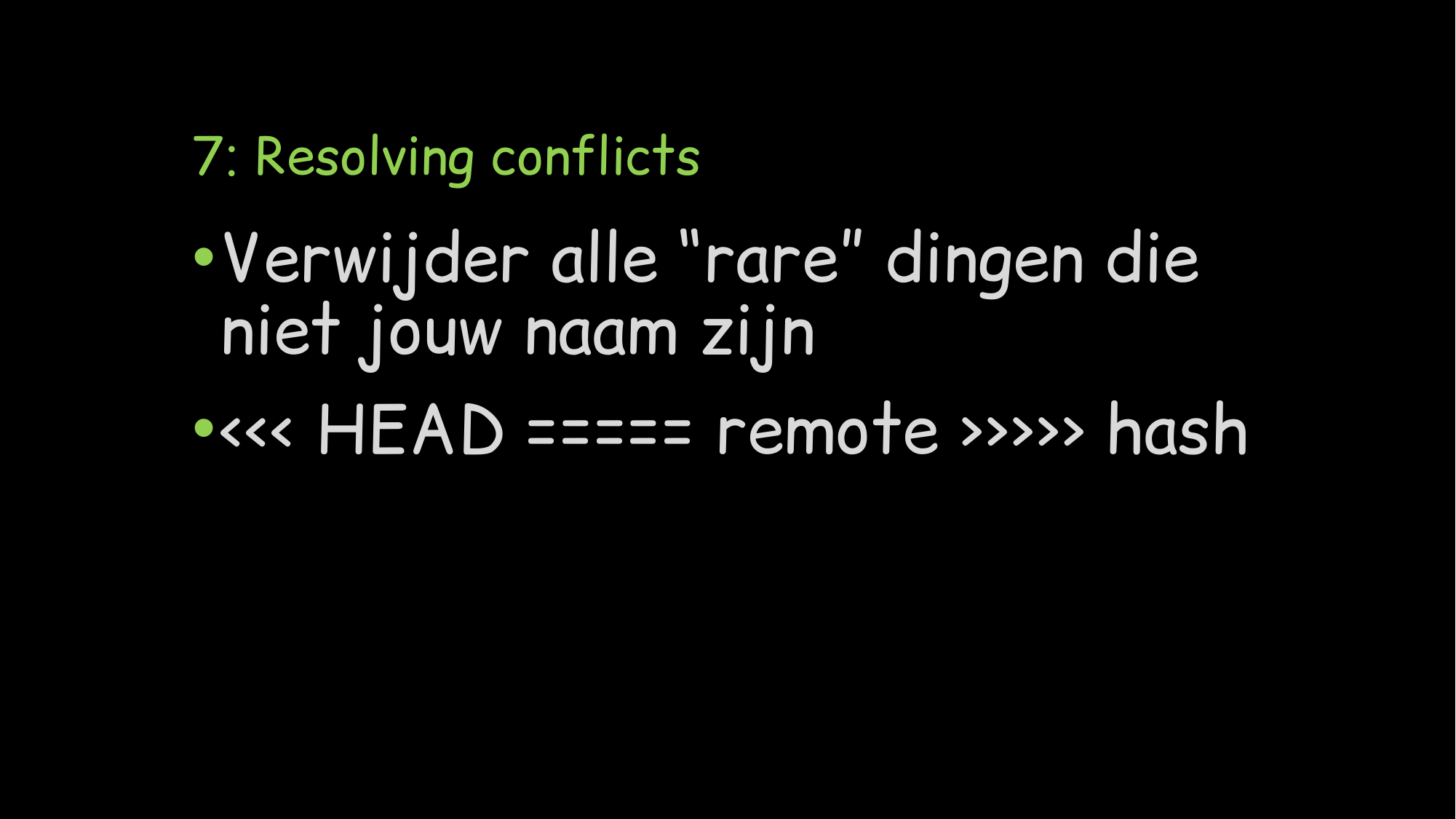

# 7: Resolving conflicts
Verwijder alle “rare” dingen die niet jouw naam zijn
<<< HEAD ===== remote >>>>> hash